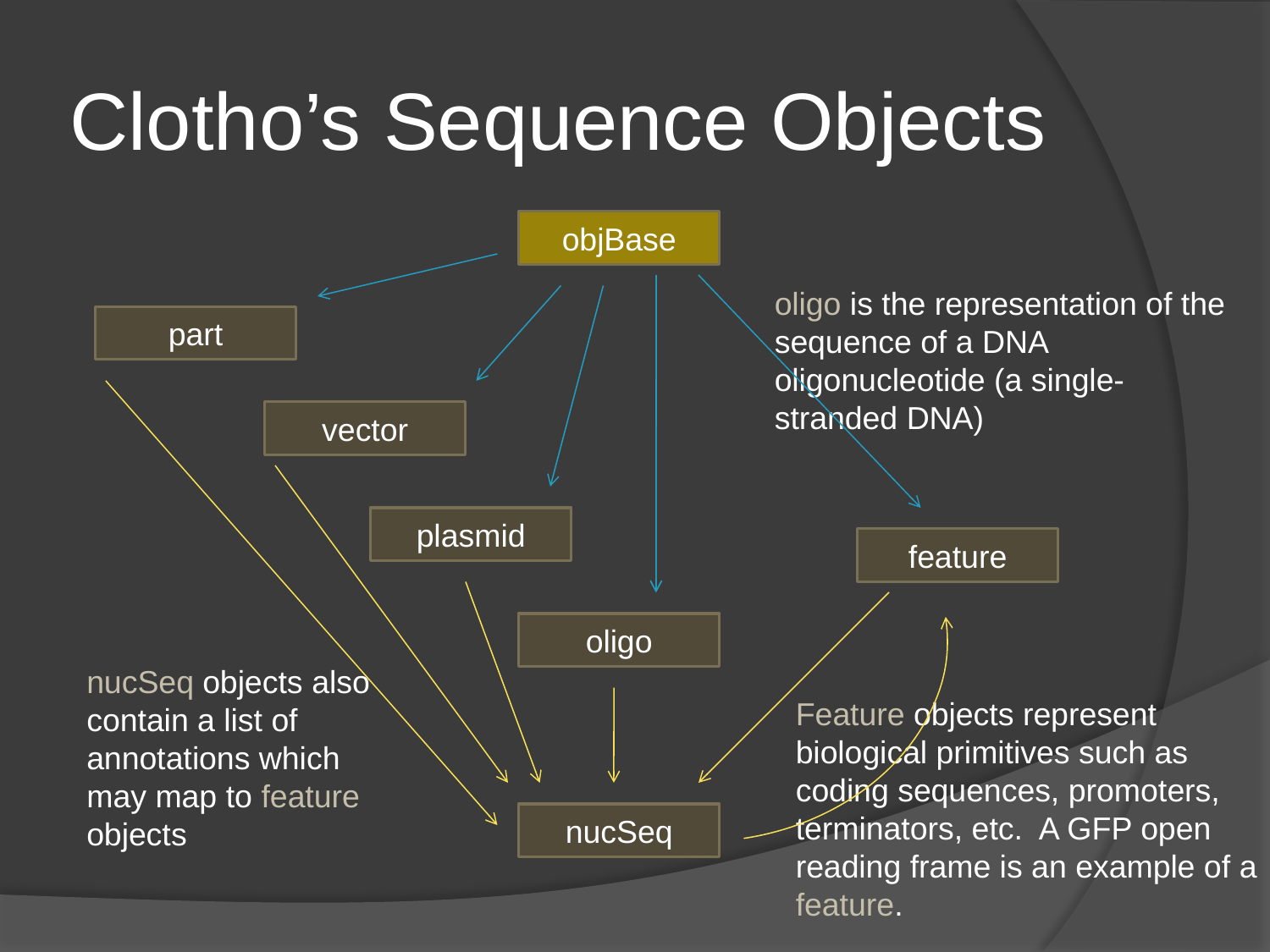

# Clotho’s Sequence Objects
objBase
oligo is the representation of the sequence of a DNA oligonucleotide (a single-stranded DNA)
part
vector

plasmid
feature
oligo
nucSeq objects also contain a list of annotations which may map to feature objects
Feature objects represent biological primitives such as coding sequences, promoters, terminators, etc.  A GFP open reading frame is an example of a feature.
nucSeq